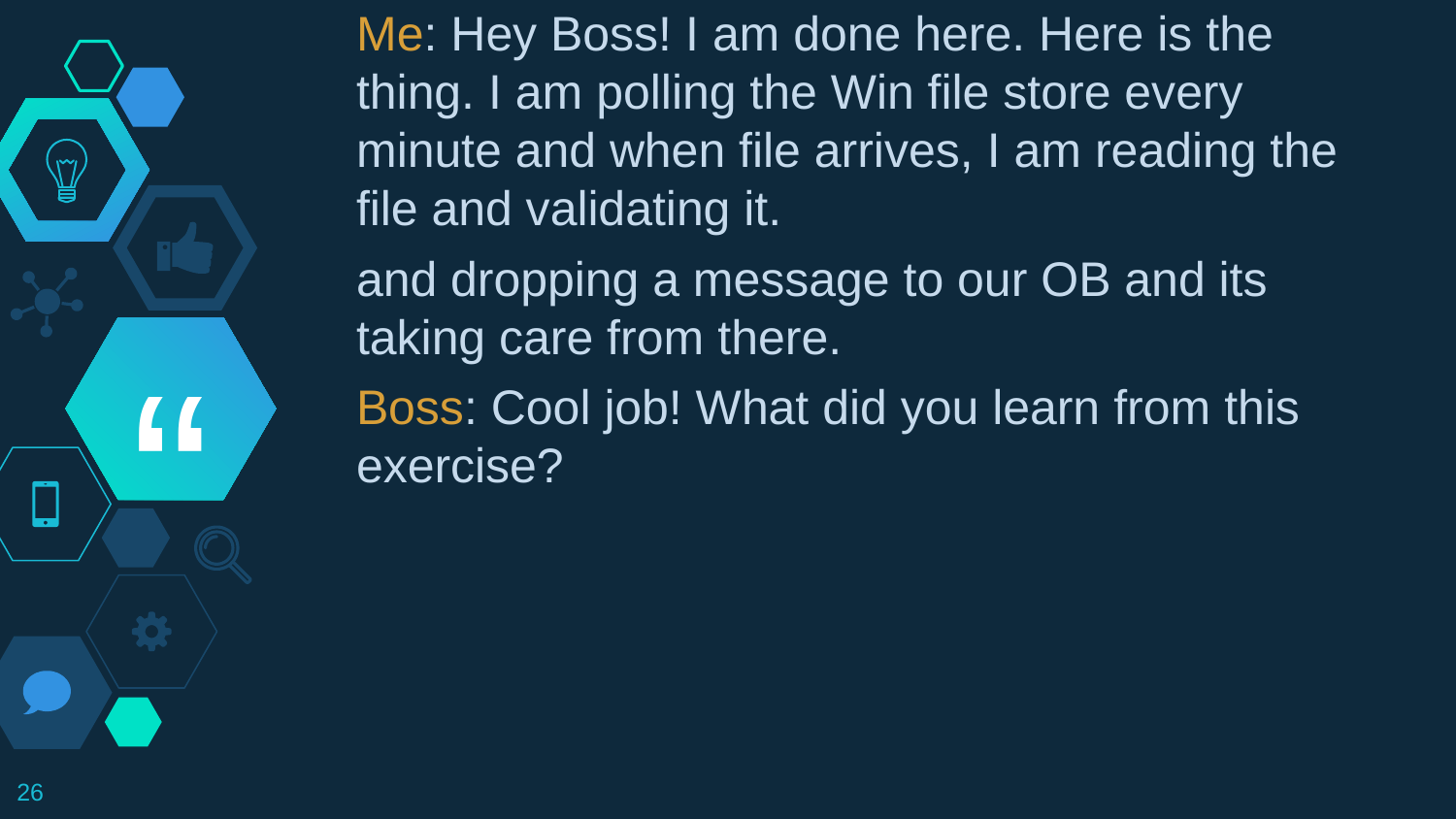

Me: Hey Boss! I am done here. Here is the thing. I am polling the Win file store every minute and when file arrives, I am reading the file and validating it.
and dropping a message to our OB and its taking care from there.
Boss: Cool job! What did you learn from this exercise?
26